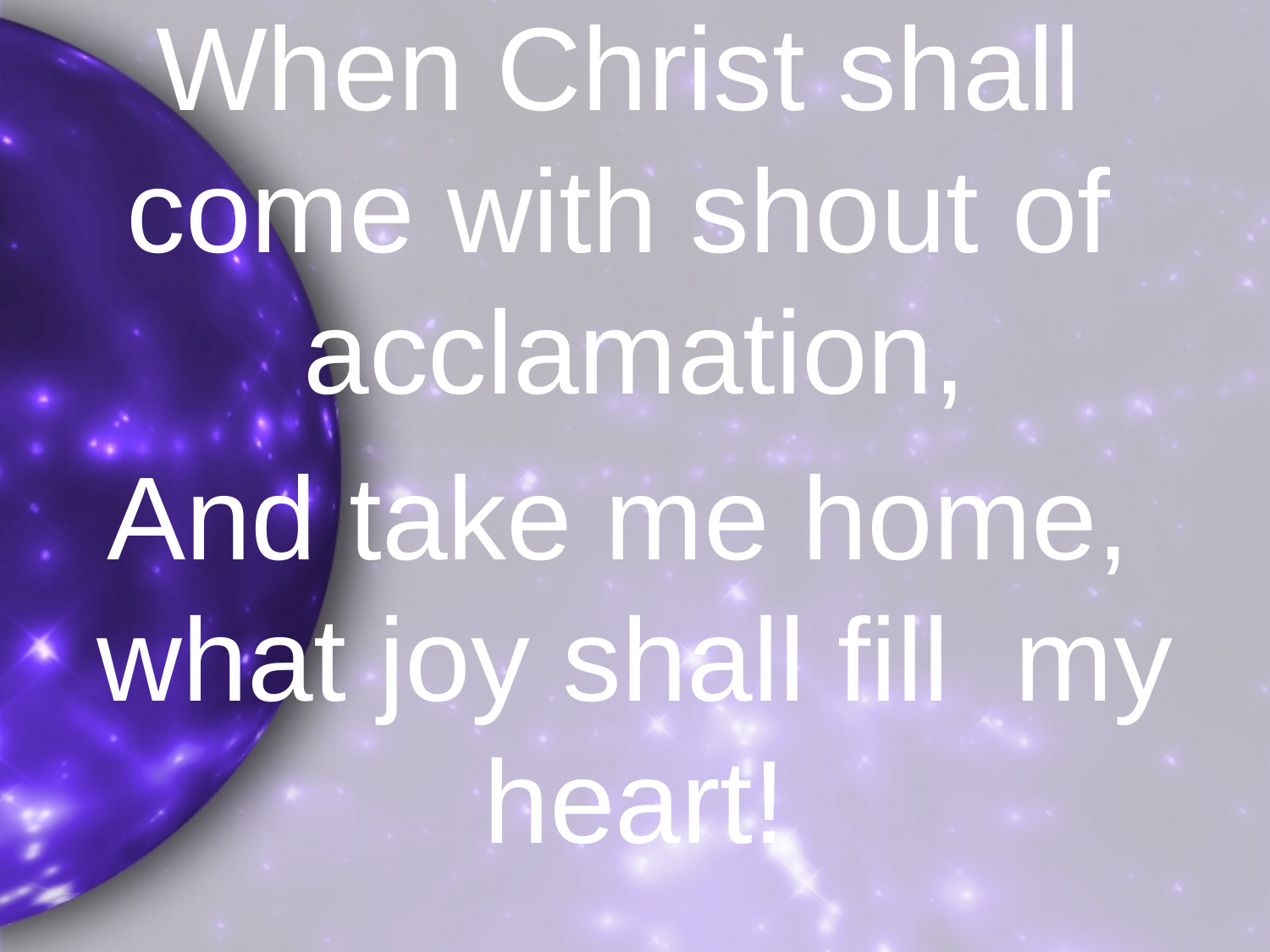

When Christ shall  come with shout of  acclamation,
And take me home,  what joy shall fill  my heart!